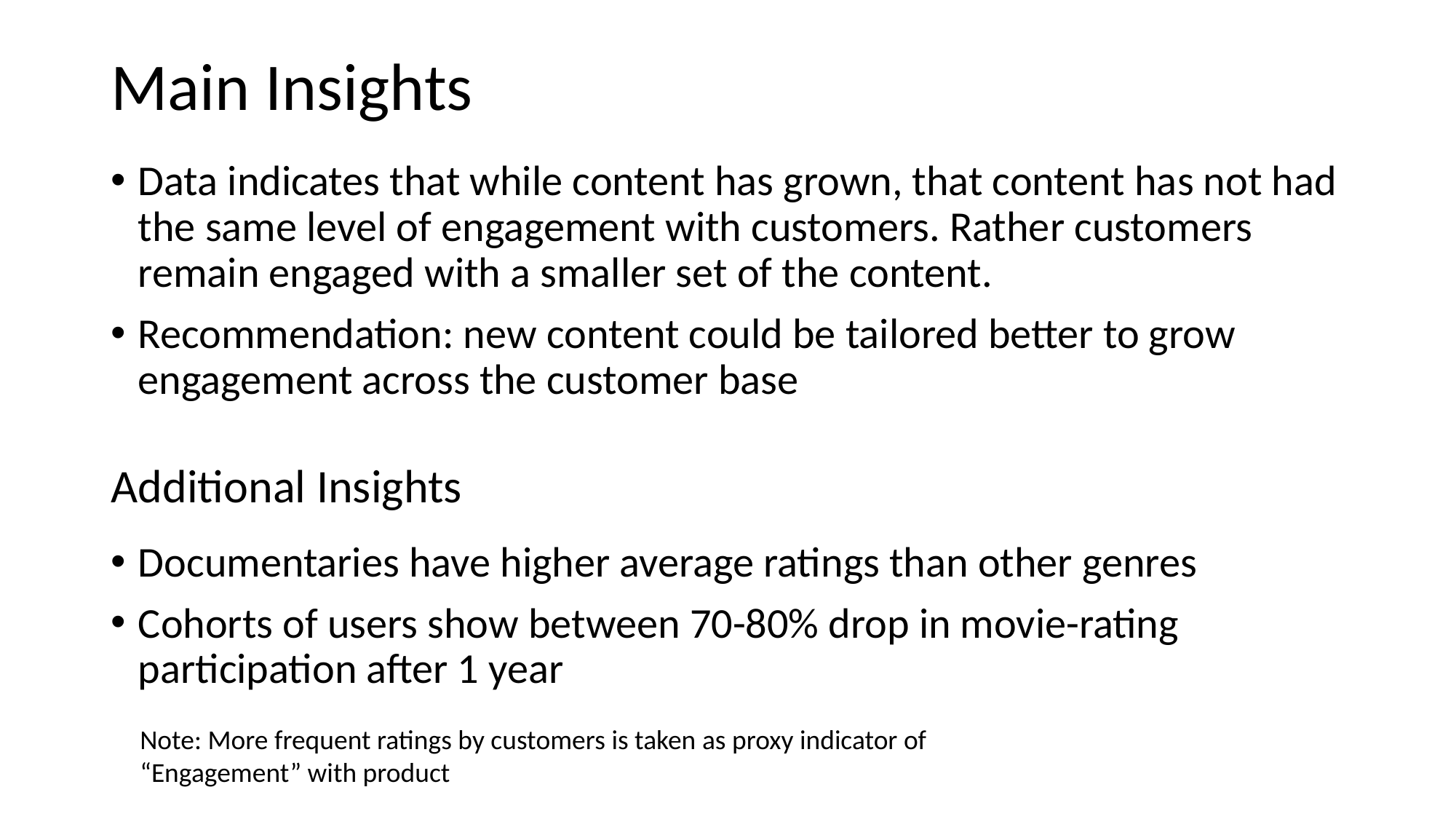

# Main Insights
Data indicates that while content has grown, that content has not had the same level of engagement with customers. Rather customers remain engaged with a smaller set of the content.
Recommendation: new content could be tailored better to grow engagement across the customer base

Additional Insights
Documentaries have higher average ratings than other genres
Cohorts of users show between 70-80% drop in movie-rating participation after 1 year
Note: More frequent ratings by customers is taken as proxy indicator of “Engagement” with product